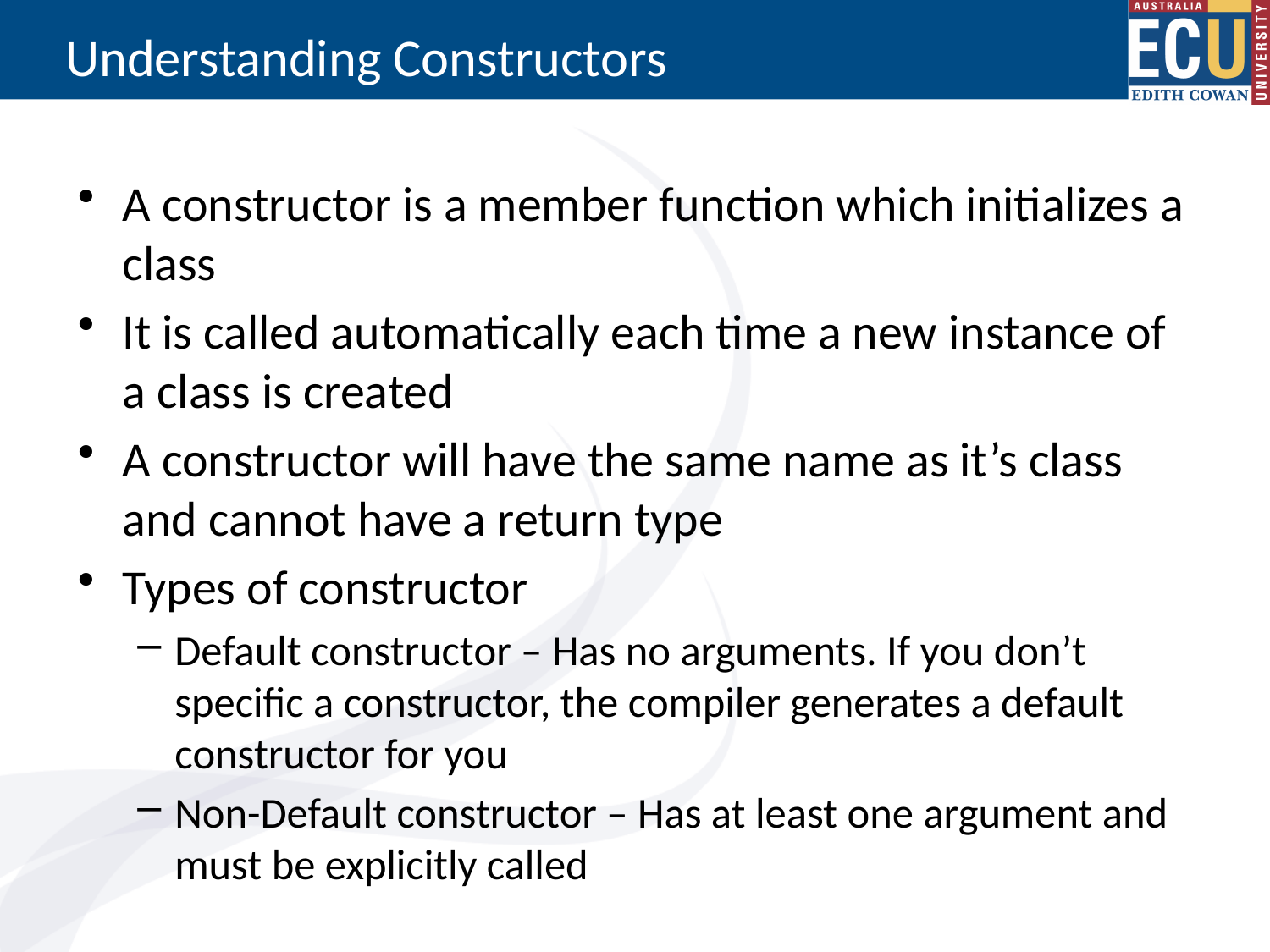

# Understanding Constructors
A constructor is a member function which initializes a class
It is called automatically each time a new instance of a class is created
A constructor will have the same name as it’s class and cannot have a return type
Types of constructor
Default constructor – Has no arguments. If you don’t specific a constructor, the compiler generates a default constructor for you
Non-Default constructor – Has at least one argument and must be explicitly called